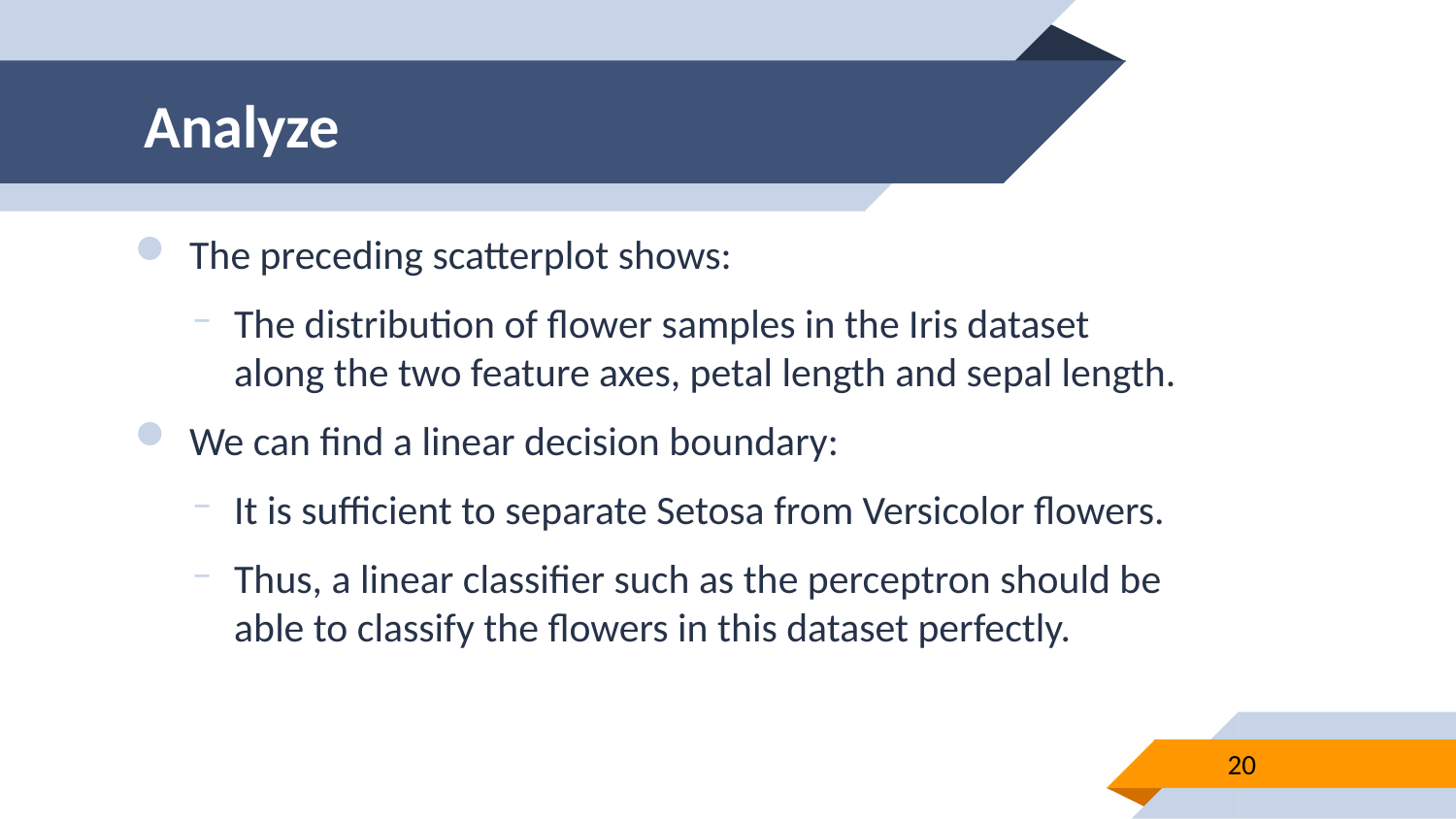

# Analyze
The preceding scatterplot shows:
The distribution of flower samples in the Iris dataset along the two feature axes, petal length and sepal length.
We can find a linear decision boundary:
It is sufficient to separate Setosa from Versicolor flowers.
Thus, a linear classifier such as the perceptron should be able to classify the flowers in this dataset perfectly.
20